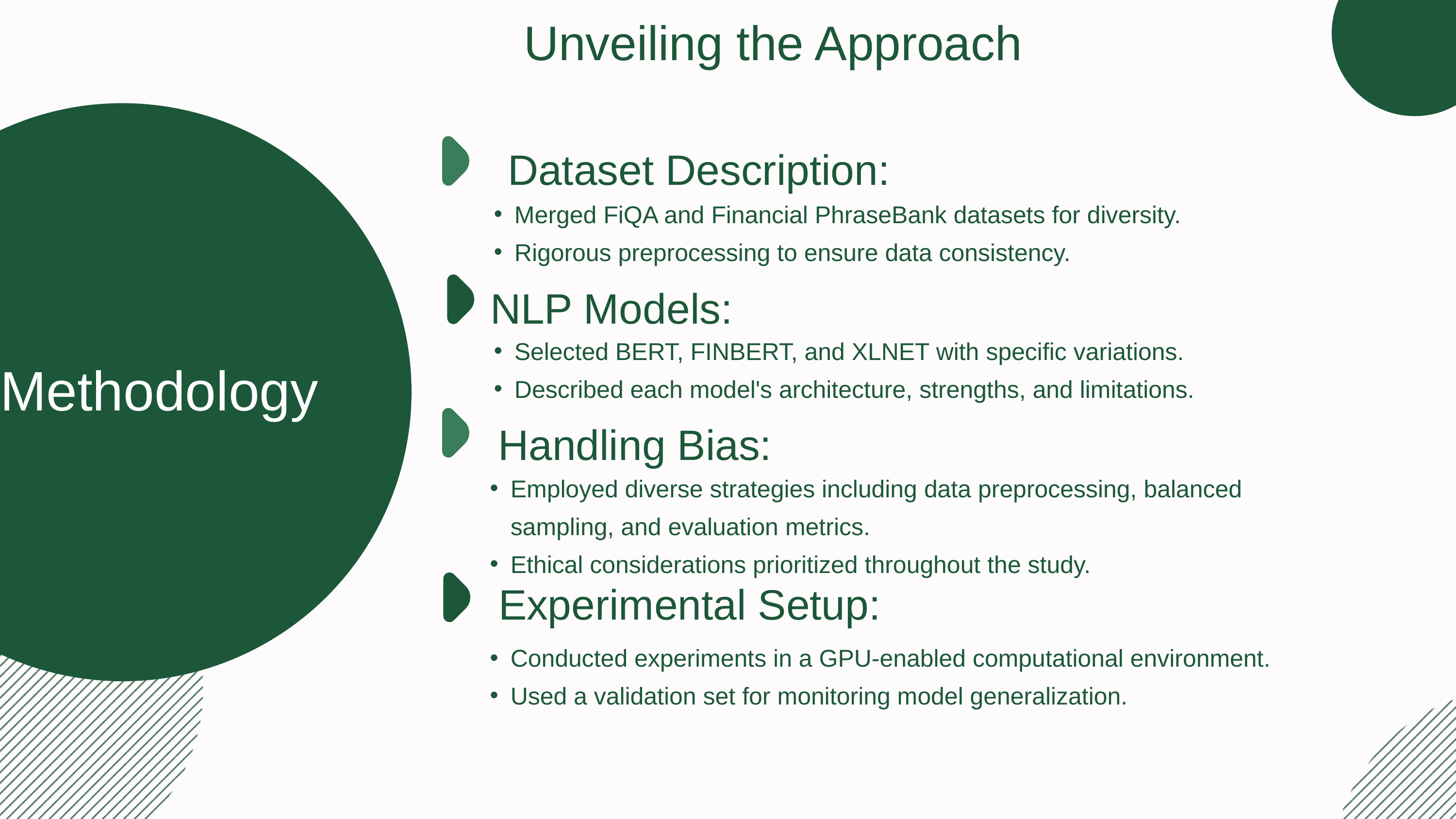

Unveiling the Approach

Dataset Description:

Merged FiQA and Financial PhraseBank datasets for diversity.
Rigorous preprocessing to ensure data consistency.
NLP Models:

Selected BERT, FINBERT, and XLNET with specific variations.
Described each model's architecture, strengths, and limitations.
Methodology

Handling Bias:

Employed diverse strategies including data preprocessing, balanced sampling, and evaluation metrics.
Ethical considerations prioritized throughout the study.

Experimental Setup:

Conducted experiments in a GPU-enabled computational environment.
Used a validation set for monitoring model generalization.